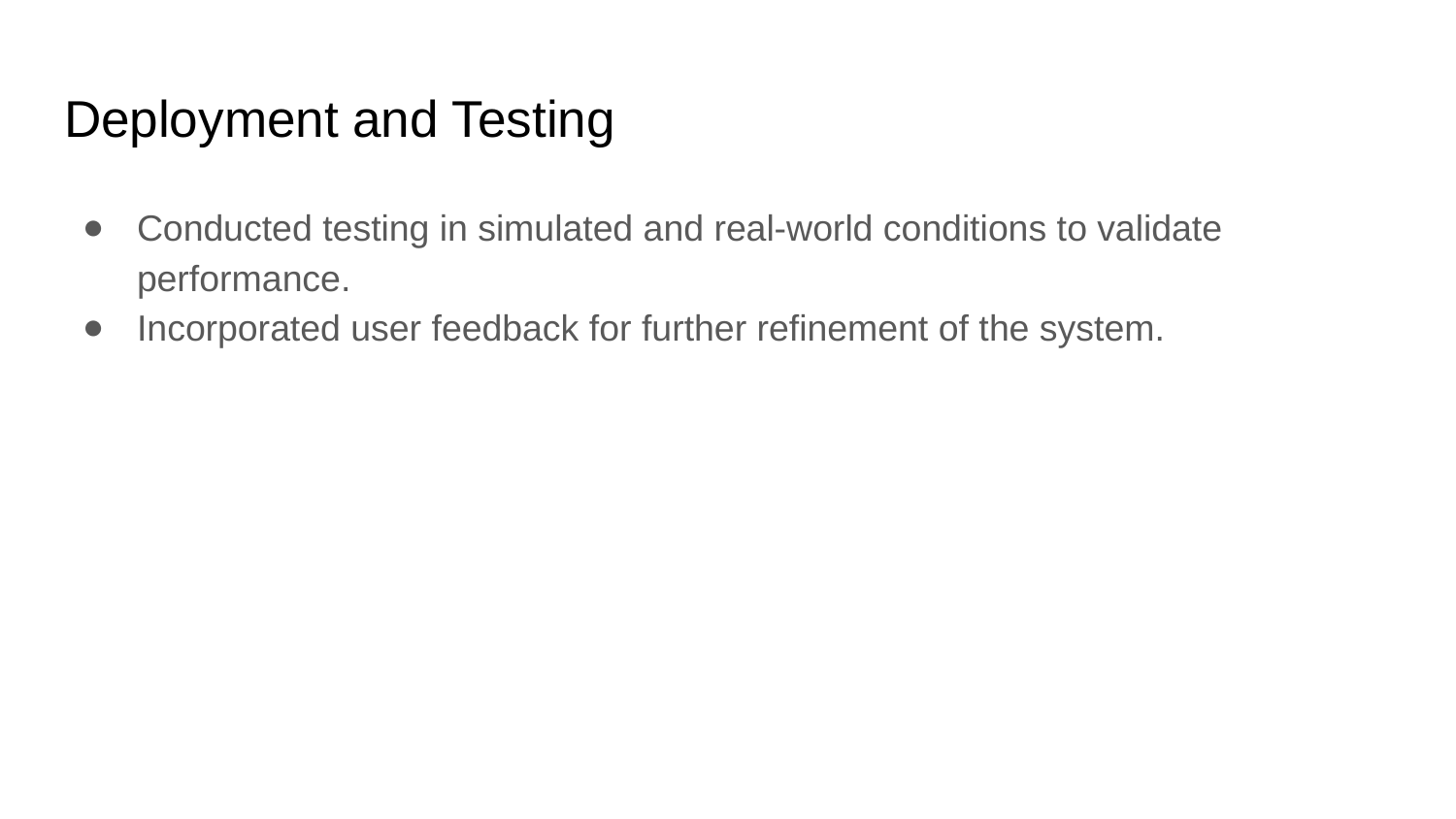

# Deployment and Testing
Conducted testing in simulated and real-world conditions to validate performance.
Incorporated user feedback for further refinement of the system.